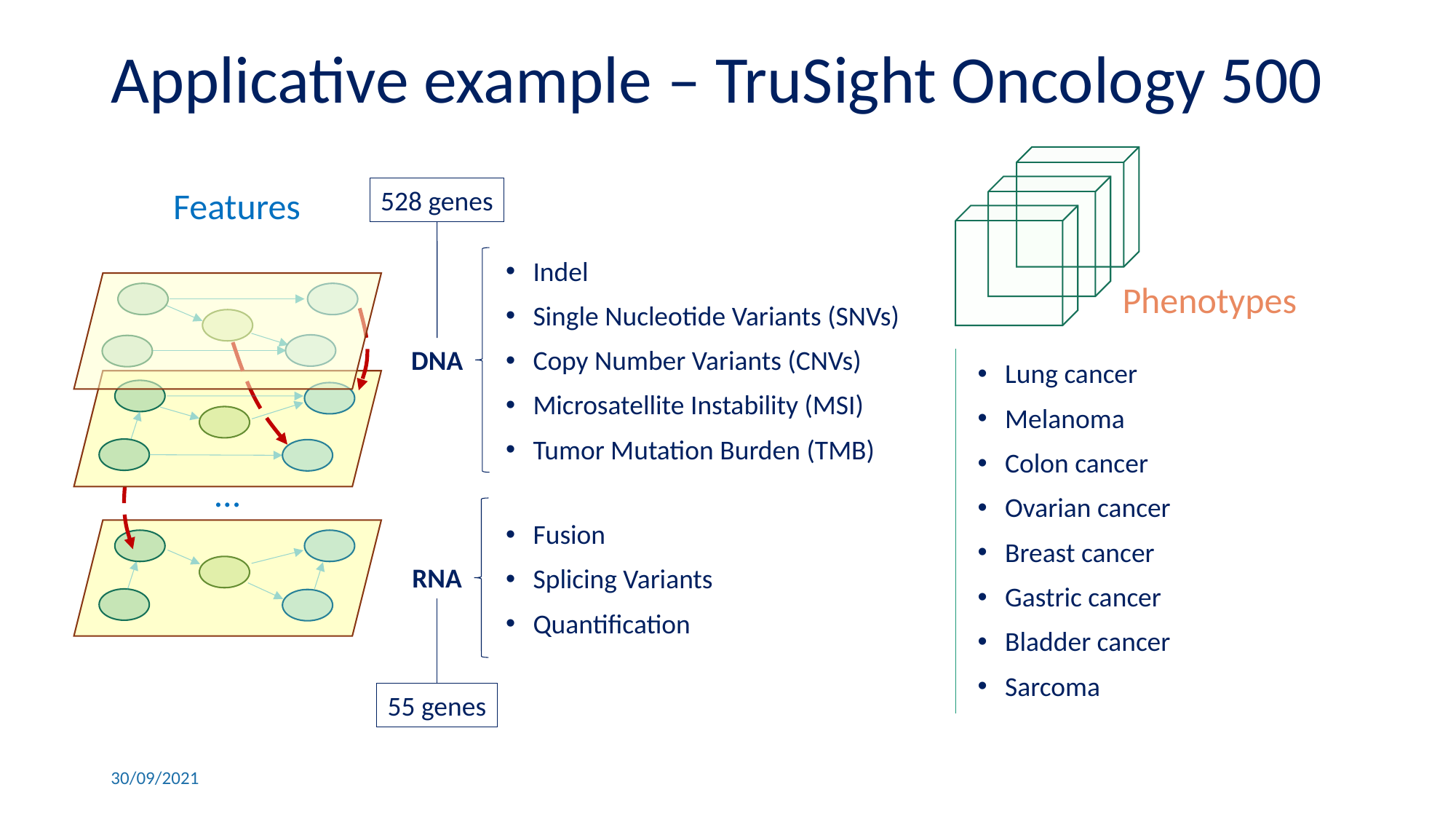

# Applicative example – TruSight Oncology 500

Features
528 genes

Indel
Single Nucleotide Variants (SNVs)
Copy Number Variants (CNVs)
Microsatellite Instability (MSI)
Tumor Mutation Burden (TMB)

Phenotypes

…

DNA
Lung cancer
Melanoma
Colon cancer
Ovarian cancer
Breast cancer
Gastric cancer
Bladder cancer
Sarcoma

Fusion
Splicing Variants
Quantification
RNA
55 genes
30/09/2021